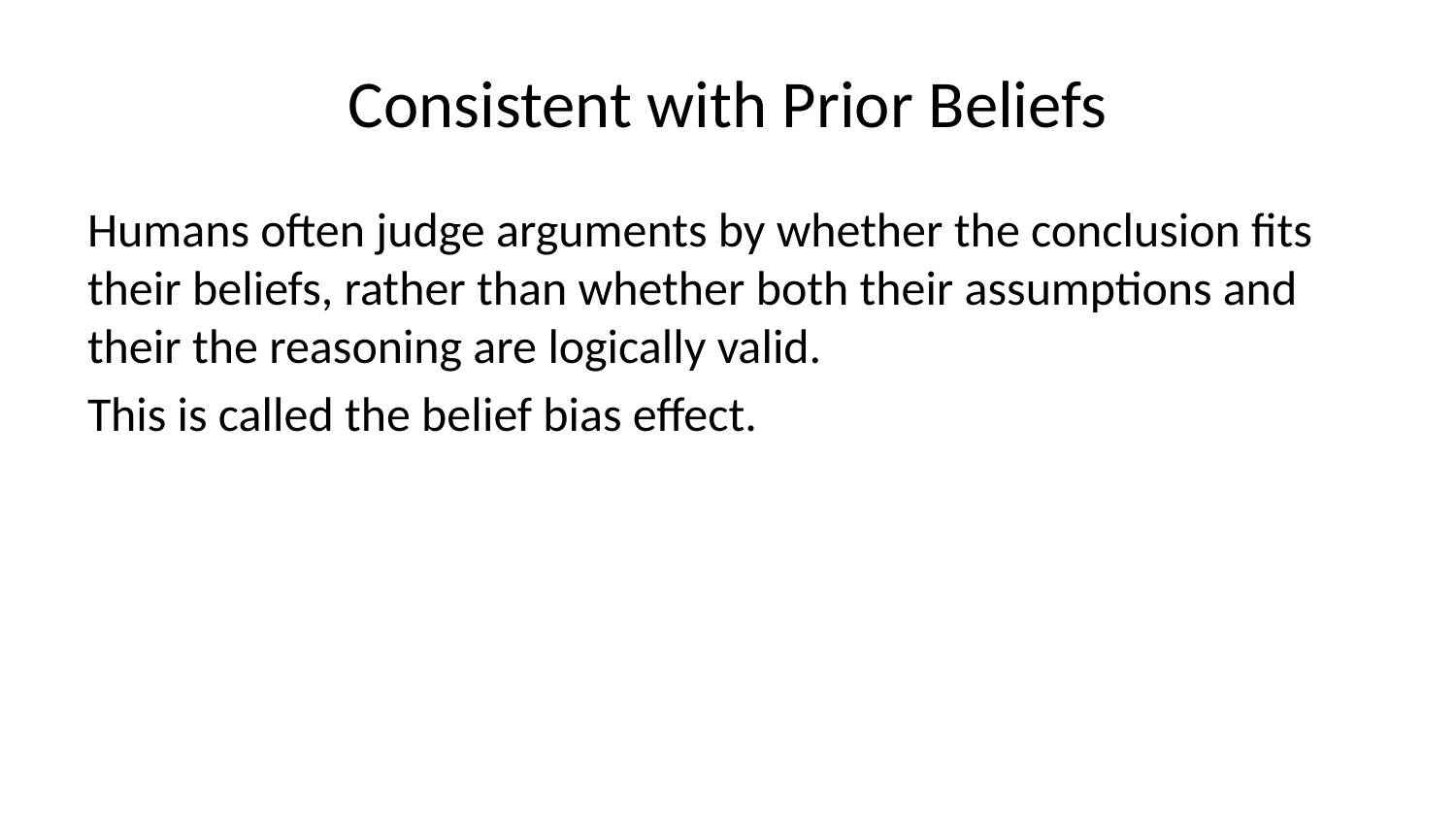

# Consistent with Prior Beliefs
Humans often judge arguments by whether the conclusion fits their beliefs, rather than whether both their assumptions and their the reasoning are logically valid.
This is called the belief bias effect.